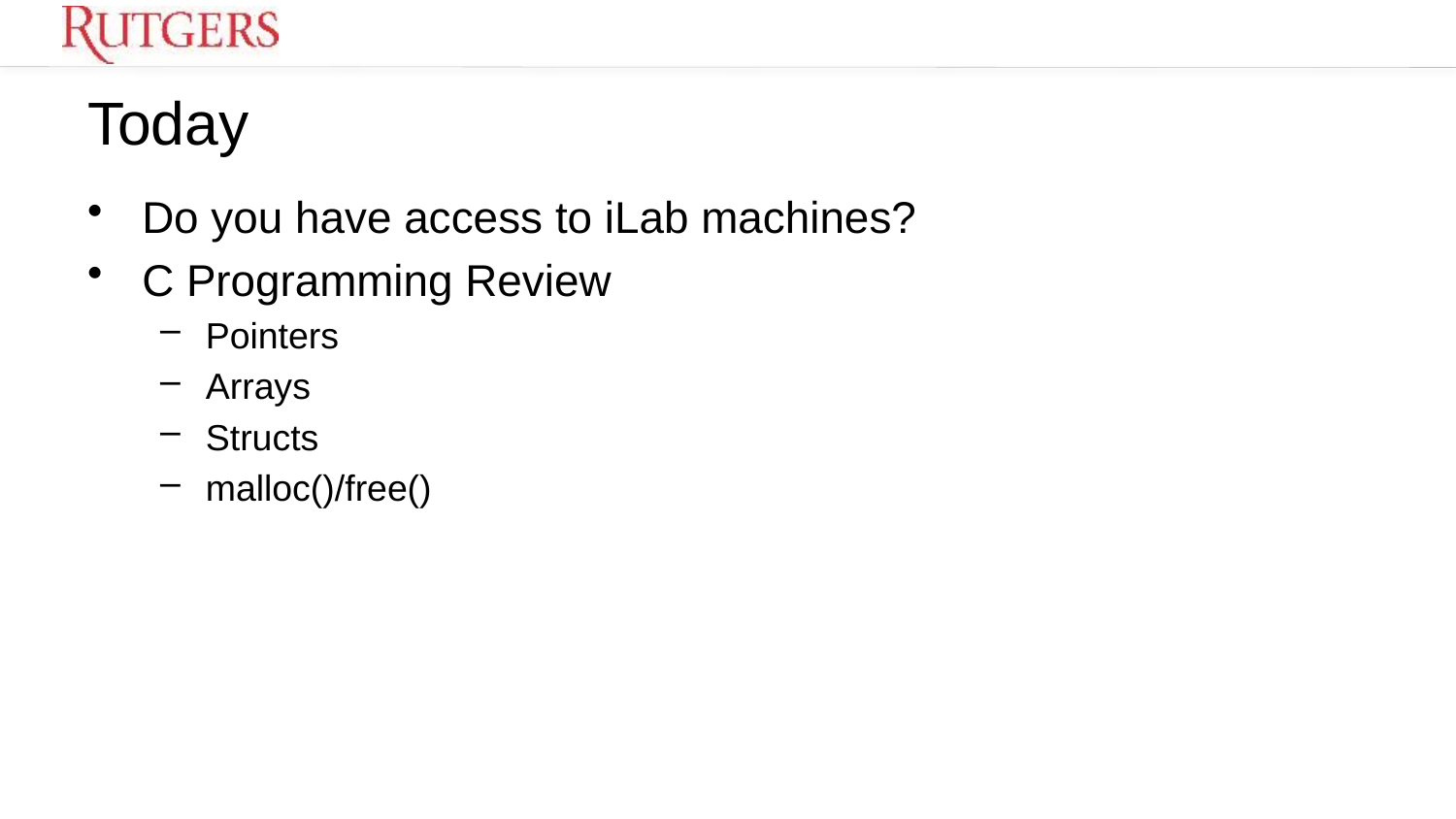

# Today
Do you have access to iLab machines?
C Programming Review
Pointers
Arrays
Structs
malloc()/free()